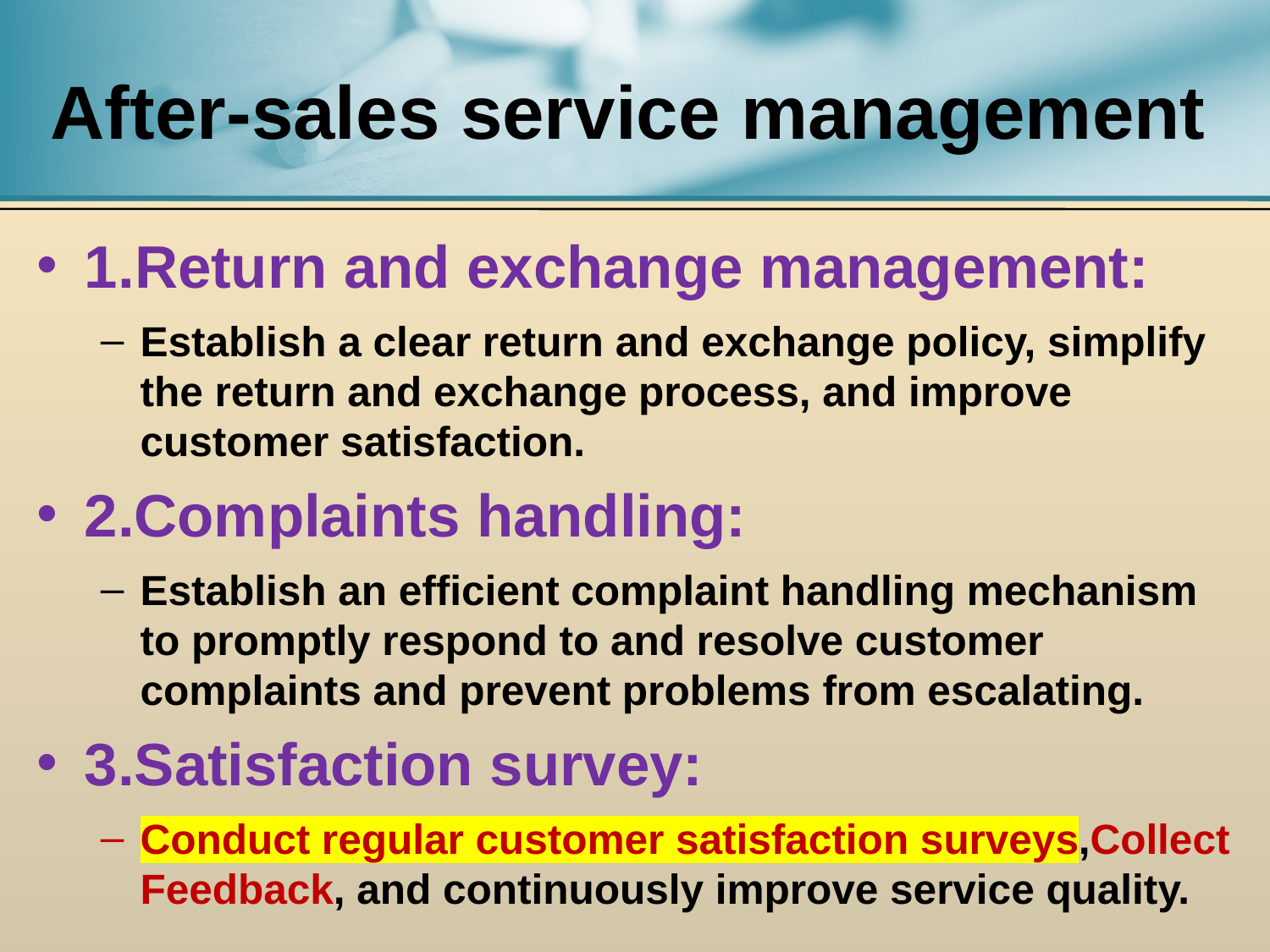

# After-sales service management
1.Return and exchange management:
Establish a clear return and exchange policy, simplify the return and exchange process, and improve customer satisfaction.
2.Complaints handling:
Establish an efficient complaint handling mechanism to promptly respond to and resolve customer complaints and prevent problems from escalating.
3.Satisfaction survey:
Conduct regular customer satisfaction surveys,Collect Feedback, and continuously improve service quality.